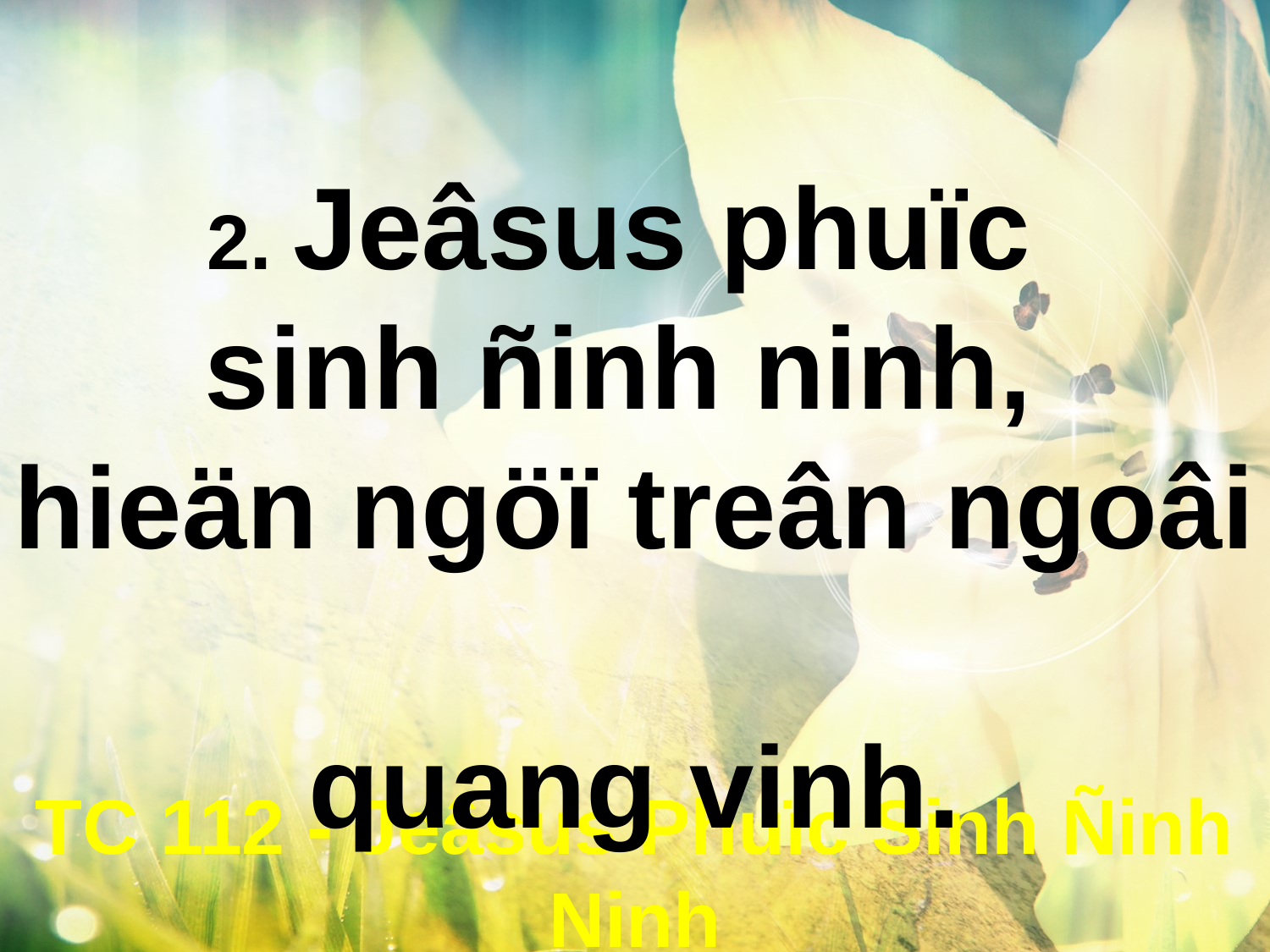

2. Jeâsus phuïc
sinh ñinh ninh,
hieän ngöï treân ngoâi
quang vinh.
TC 112 - Jeâsus Phuïc Sinh Ñinh Ninh